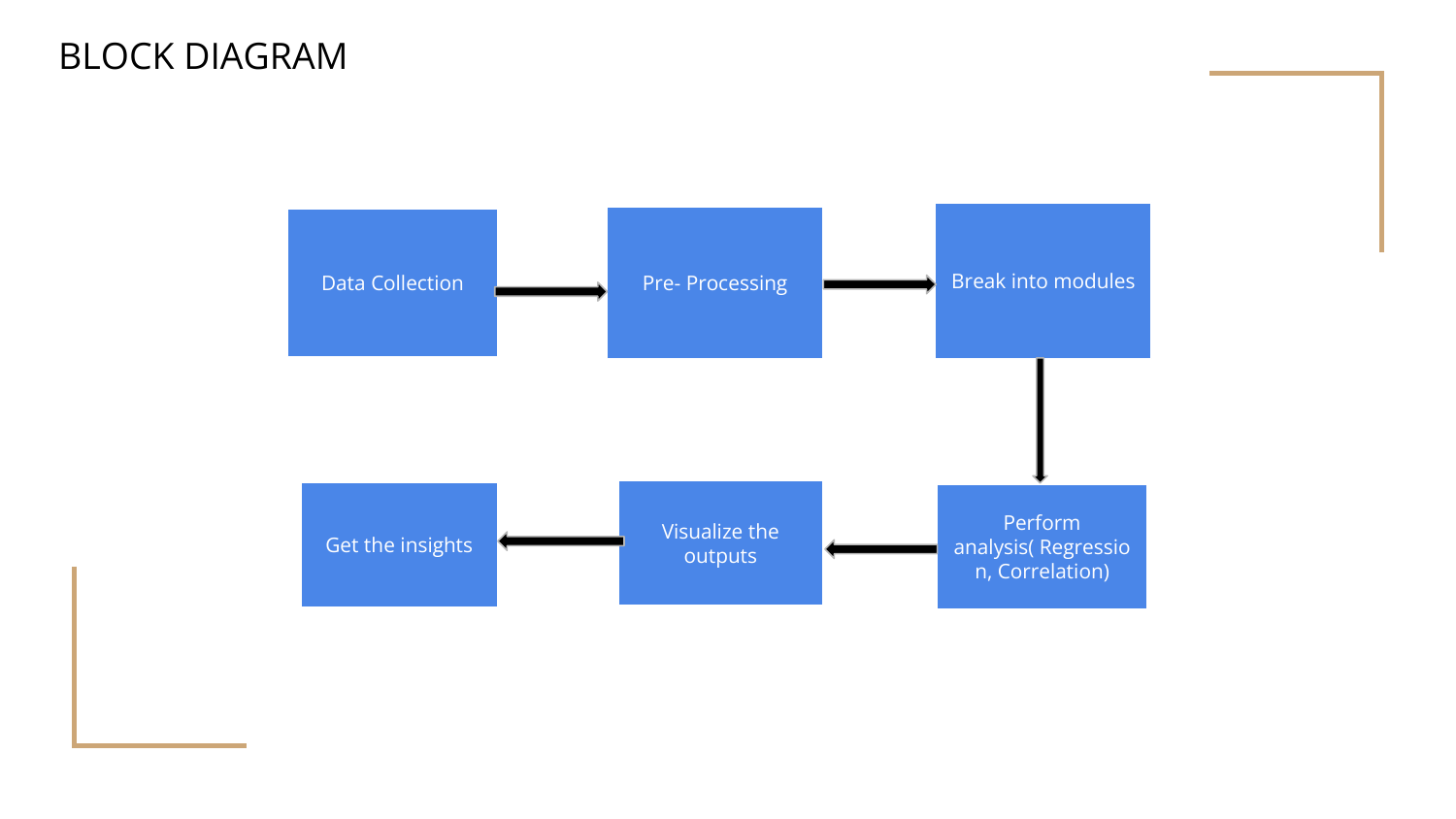

BLOCK DIAGRAM
Break into modules
Pre- Processing
Data Collection

Visualize the outputs
Get the insights
Perform analysis( Regression, Correlation)